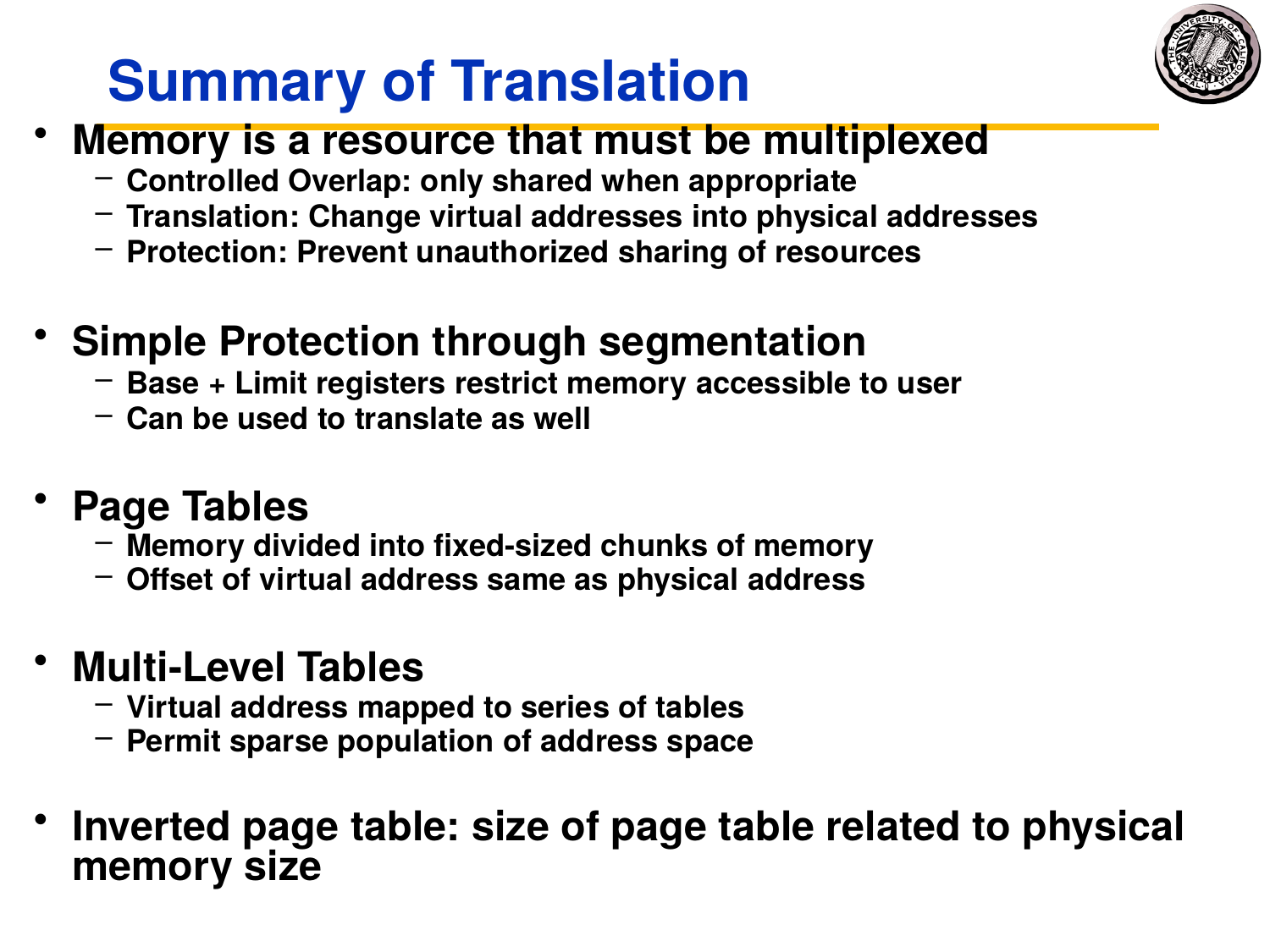

# Summary of Translation
Memory is a resource that must be multiplexed
Controlled Overlap: only shared when appropriate
Translation: Change virtual addresses into physical addresses
Protection: Prevent unauthorized sharing of resources

Simple Protection through segmentation
Base + Limit registers restrict memory accessible to user
Can be used to translate as well

Page Tables
Memory divided into fixed-sized chunks of memory
Offset of virtual address same as physical address

Multi-Level Tables
Virtual address mapped to series of tables
Permit sparse population of address space

Inverted page table: size of page table related to physical memory size